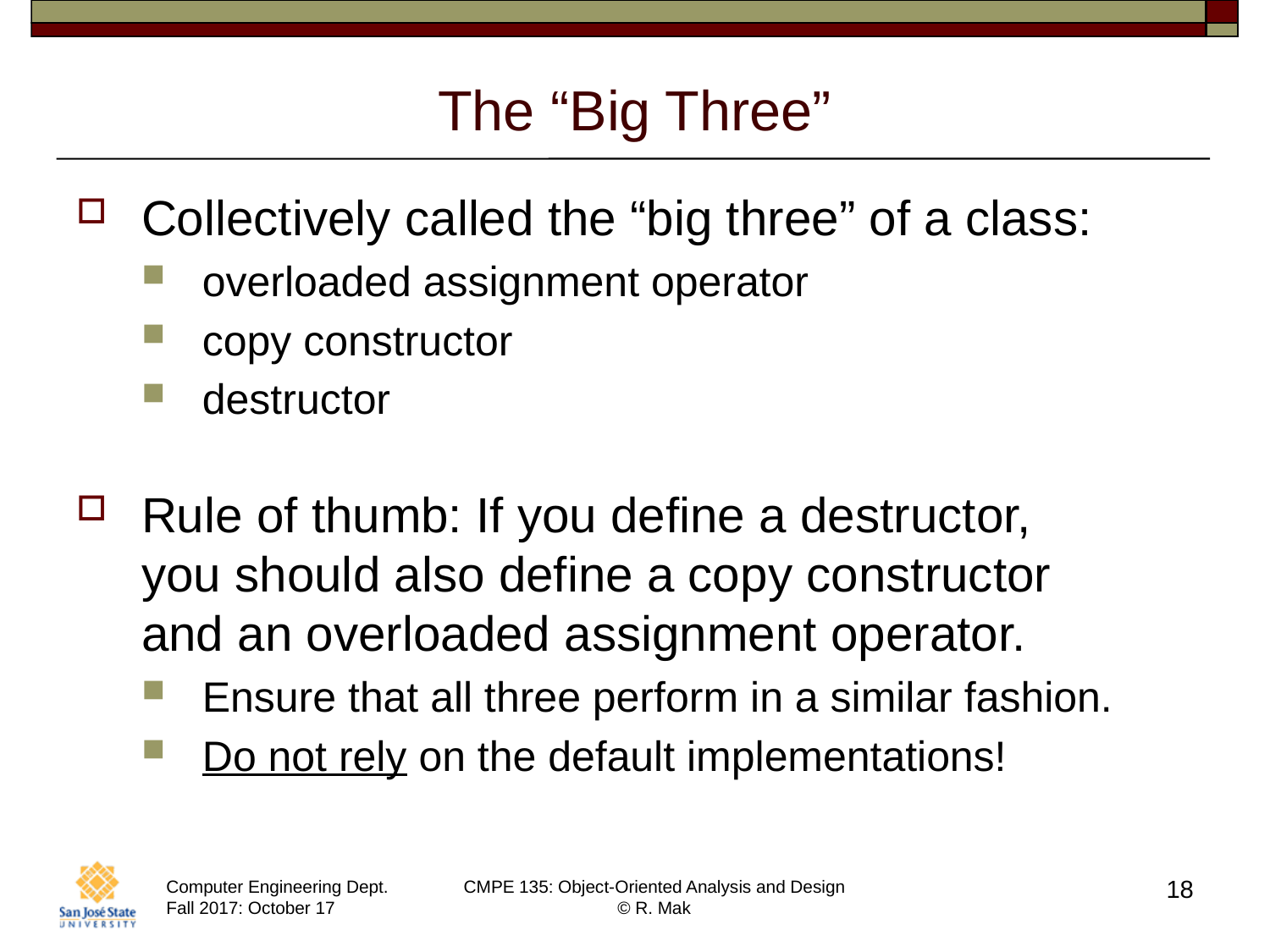

# The “Big Three”
Collectively called the “big three” of a class:
overloaded assignment operator
copy constructor
destructor

Rule of thumb: If you define a destructor,
you should also define a copy constructor
and an overloaded assignment operator.
Ensure that all three perform in a similar fashion.
Do not rely on the default implementations!
18